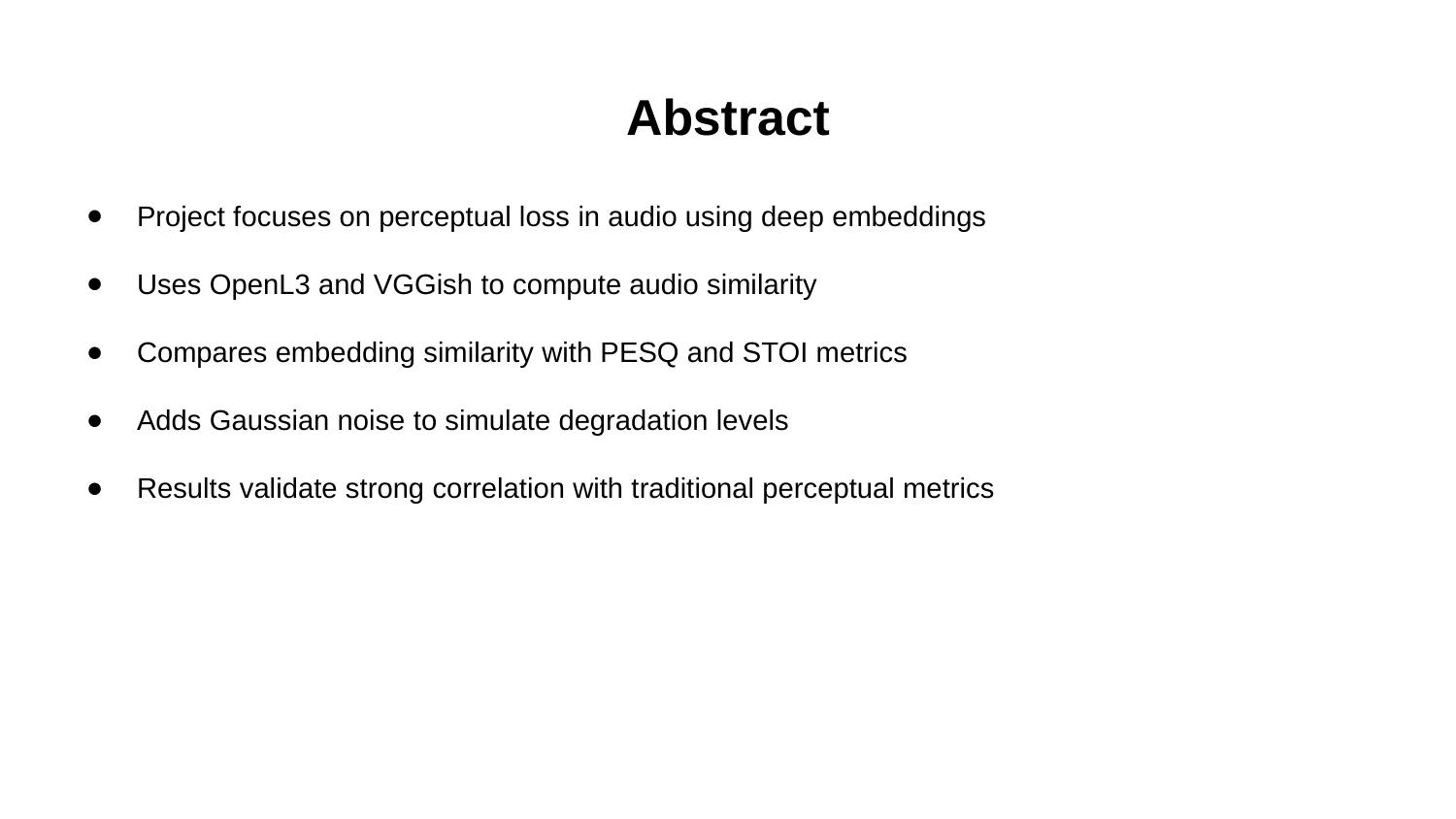

# Abstract
Project focuses on perceptual loss in audio using deep embeddings
Uses OpenL3 and VGGish to compute audio similarity
Compares embedding similarity with PESQ and STOI metrics
Adds Gaussian noise to simulate degradation levels
Results validate strong correlation with traditional perceptual metrics